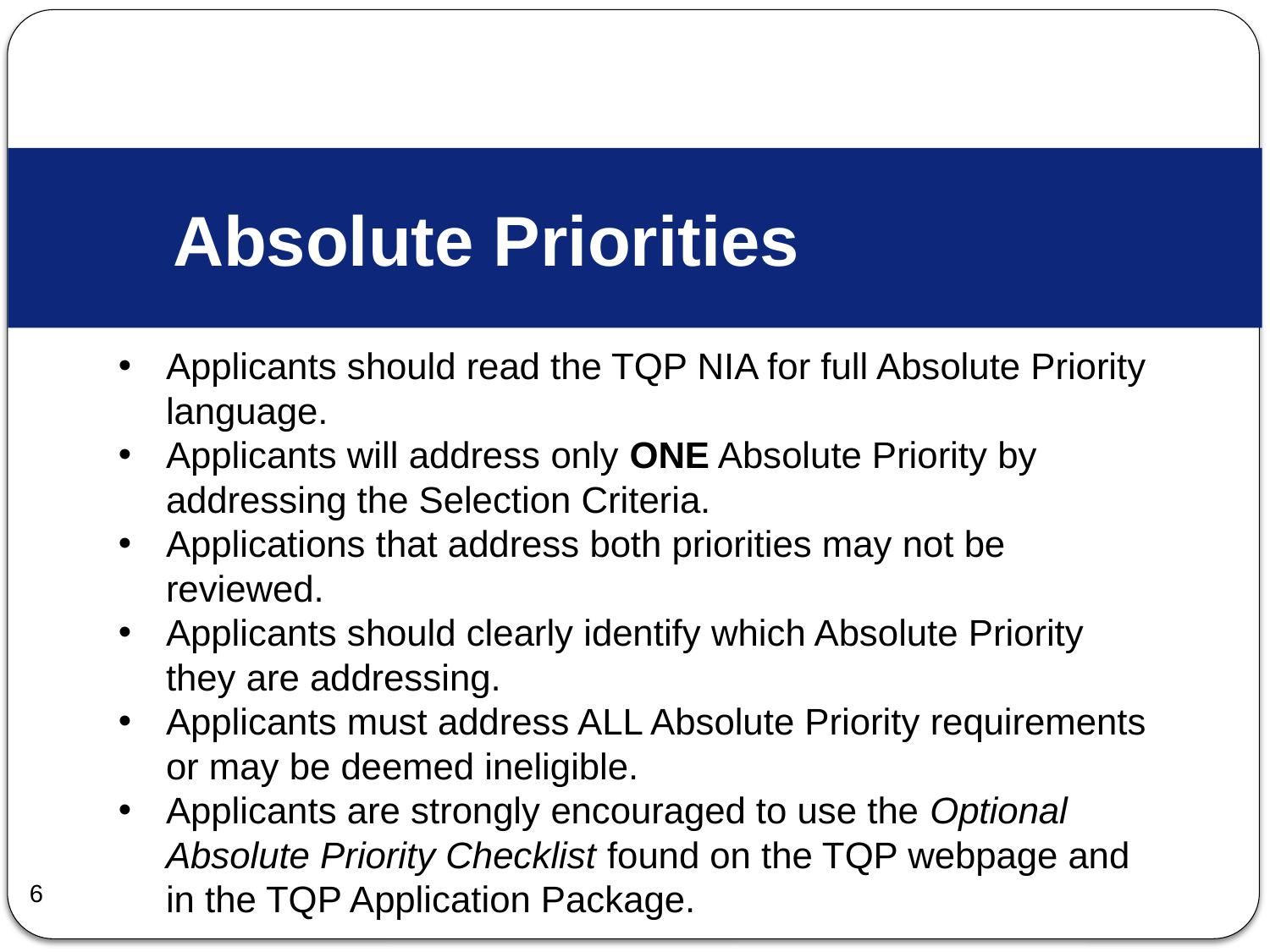

Absolute Priorities
Applicants should read the TQP NIA for full Absolute Priority language.
Applicants will address only ONE Absolute Priority by addressing the Selection Criteria.
Applications that address both priorities may not be reviewed.
Applicants should clearly identify which Absolute Priority they are addressing.
Applicants must address ALL Absolute Priority requirements or may be deemed ineligible.
Applicants are strongly encouraged to use the Optional Absolute Priority Checklist found on the TQP webpage and  in the TQP Application Package.

6